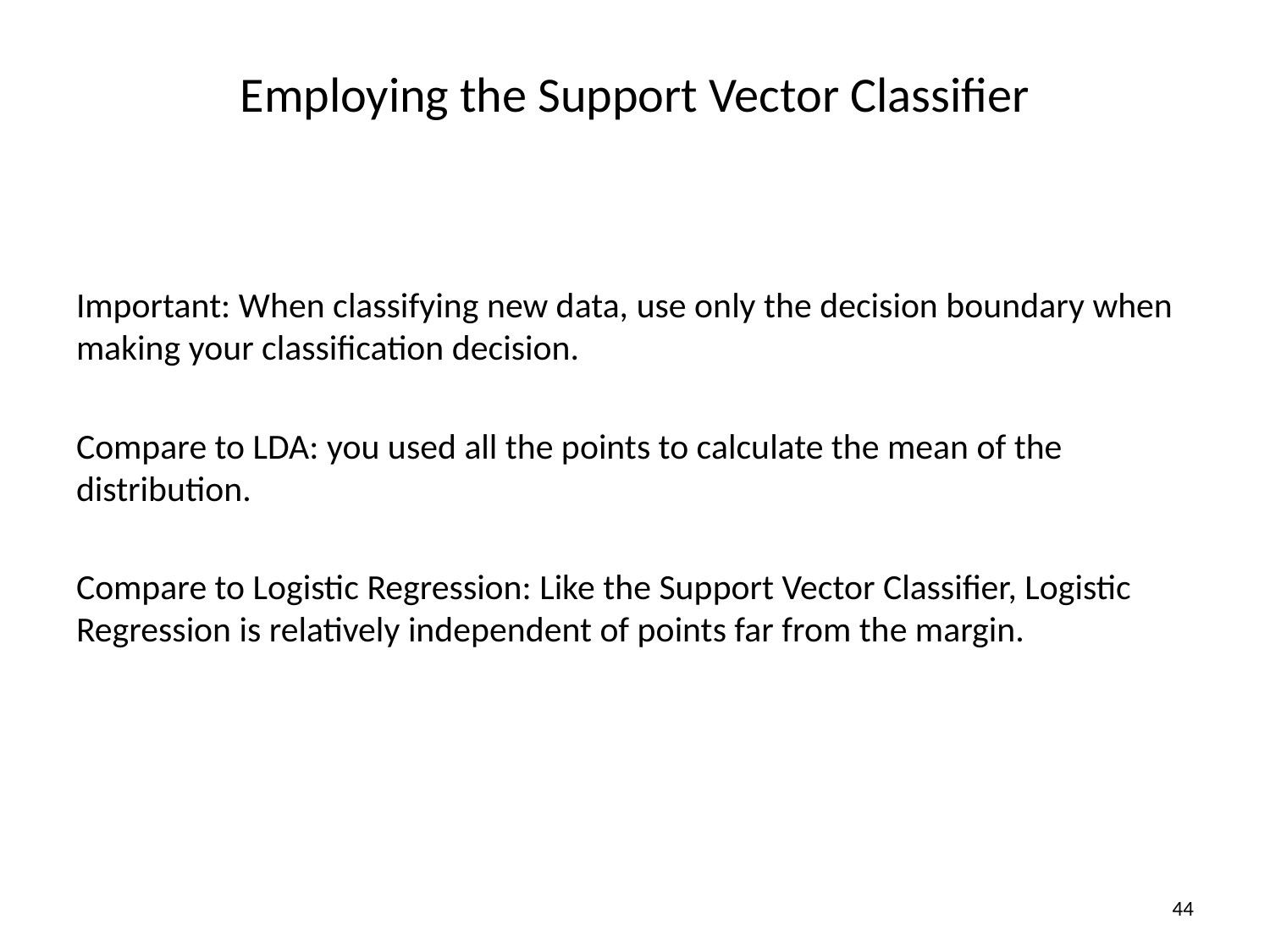

# Employing the Support Vector Classifier

Important: When classifying new data, use only the decision boundary when making your classification decision.

Compare to LDA: you used all the points to calculate the mean of the distribution.

Compare to Logistic Regression: Like the Support Vector Classifier, Logistic Regression is relatively independent of points far from the margin.

44